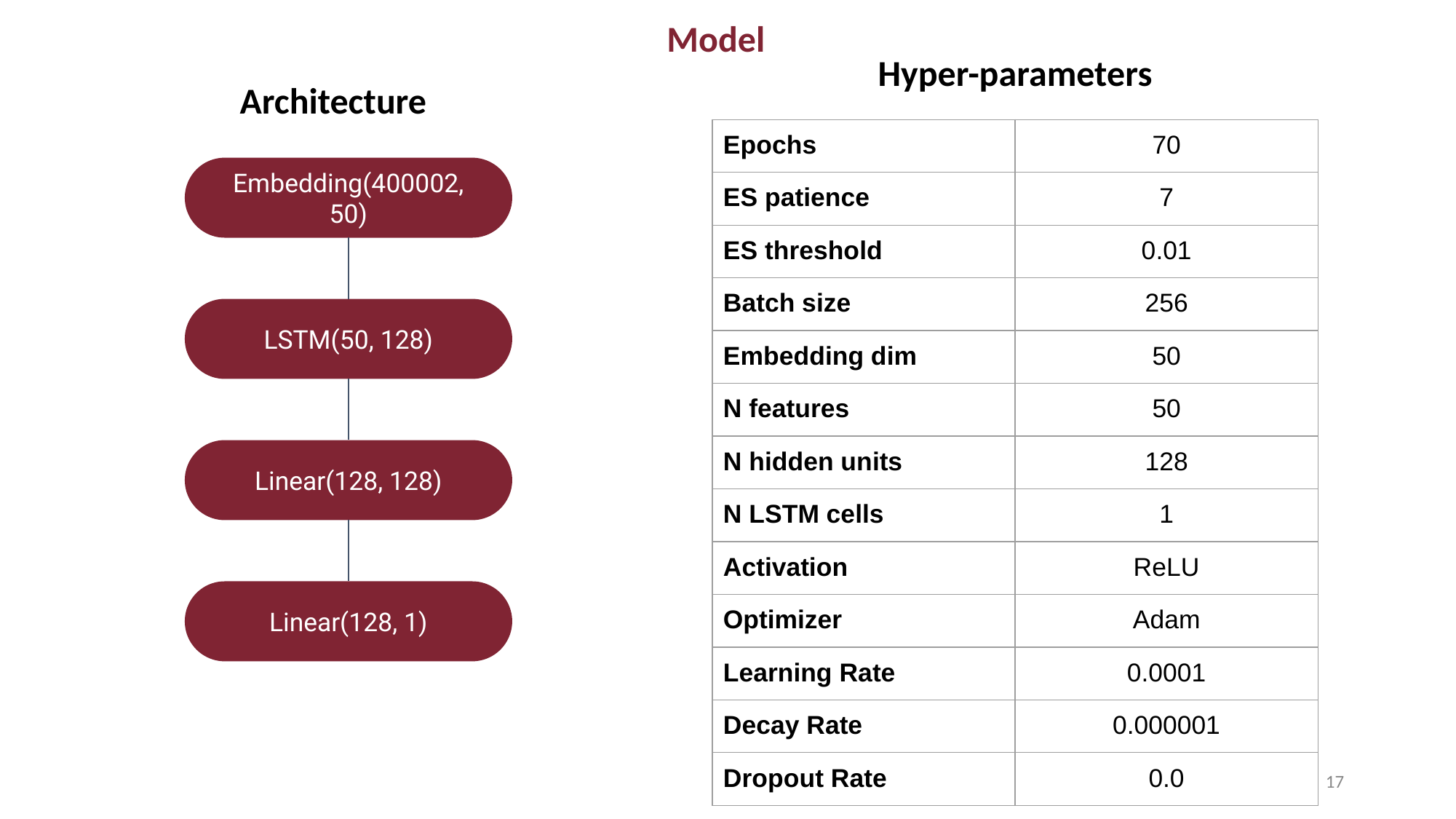

Model
Hyper-parameters
Architecture
| Epochs | 70 |
| --- | --- |
| ES patience | 7 |
| ES threshold | 0.01 |
| Batch size | 256 |
| Embedding dim | 50 |
| N features | 50 |
| N hidden units | 128 |
| N LSTM cells | 1 |
| Activation | ReLU |
| Optimizer | Adam |
| Learning Rate | 0.0001 |
| Decay Rate | 0.000001 |
| Dropout Rate | 0.0 |
Embedding(400002, 50)
LSTM(50, 128)
Linear(128, 128)
Linear(128, 1)
17